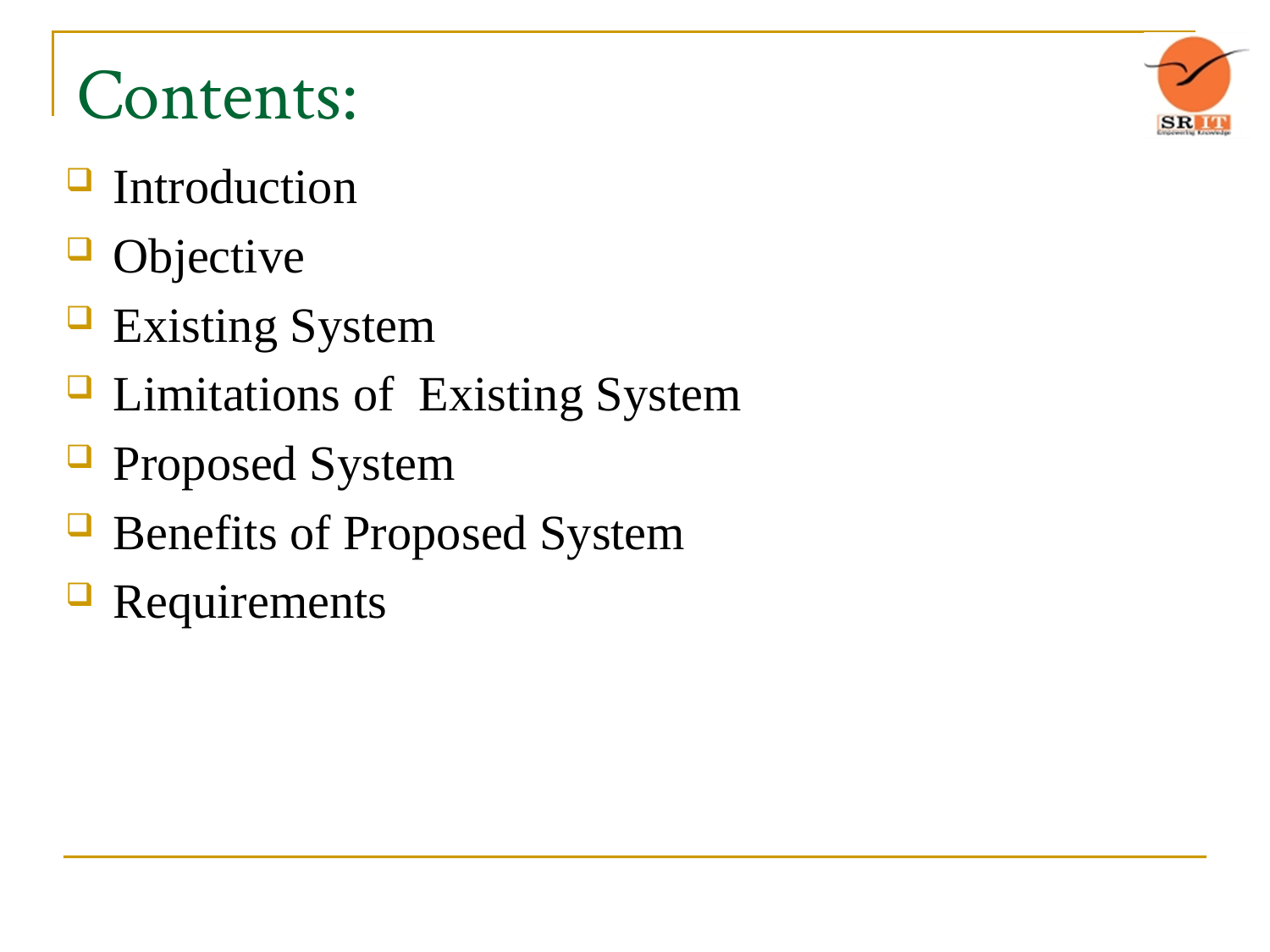

# Contents:
Introduction
Objective
Existing System
Limitations of  Existing System
Proposed System
Benefits of Proposed System
Requirements